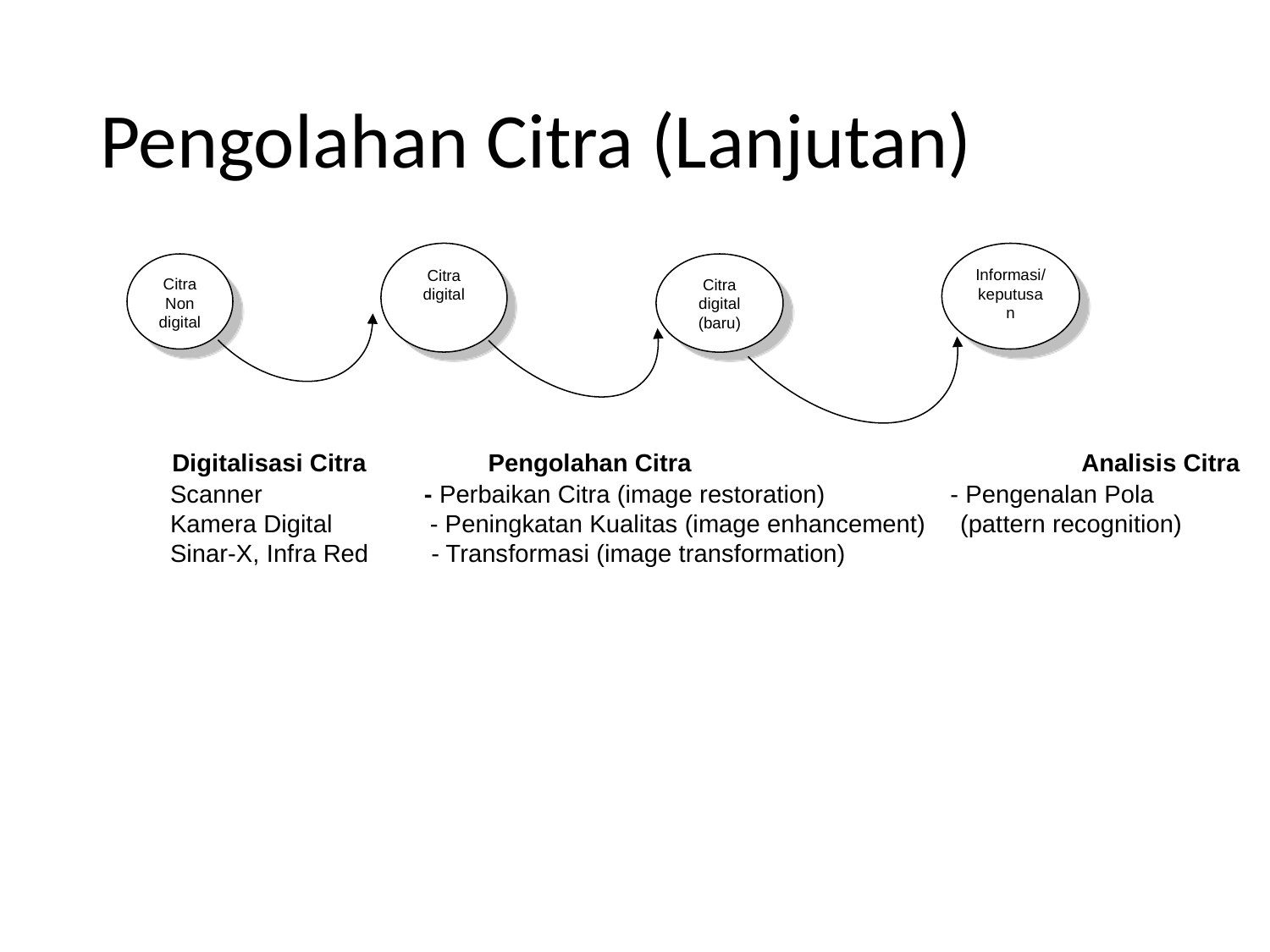

# Pengolahan Citra (Lanjutan)
Citra
digital
Informasi/
keputusan
Citra
Non
digital
Citra
digital
(baru)

            Digitalisasi Citra	      Pengolahan Citra                                   		Analisis Citra
               Scanner	               - Perbaikan Citra (image restoration)                  - Pengenalan Pola
               Kamera Digital              - Peningkatan Kualitas (image enhancement)     (pattern recognition)
               Sinar-X, Infra Red         - Transformasi (image transformation)